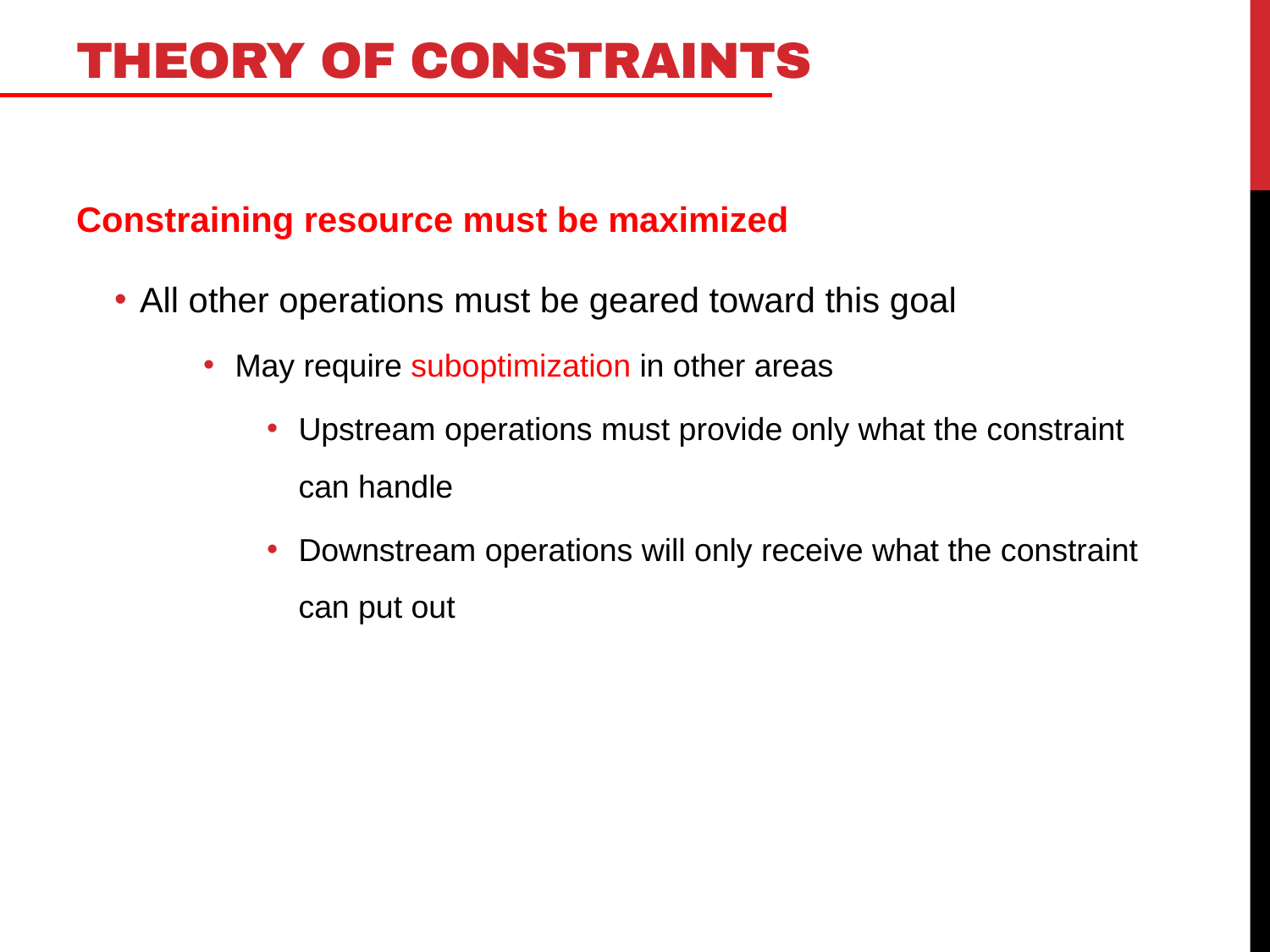

# Theory of Constraints
Constraining resource must be maximized
All other operations must be geared toward this goal
May require suboptimization in other areas
Upstream operations must provide only what the constraint can handle
Downstream operations will only receive what the constraint can put out